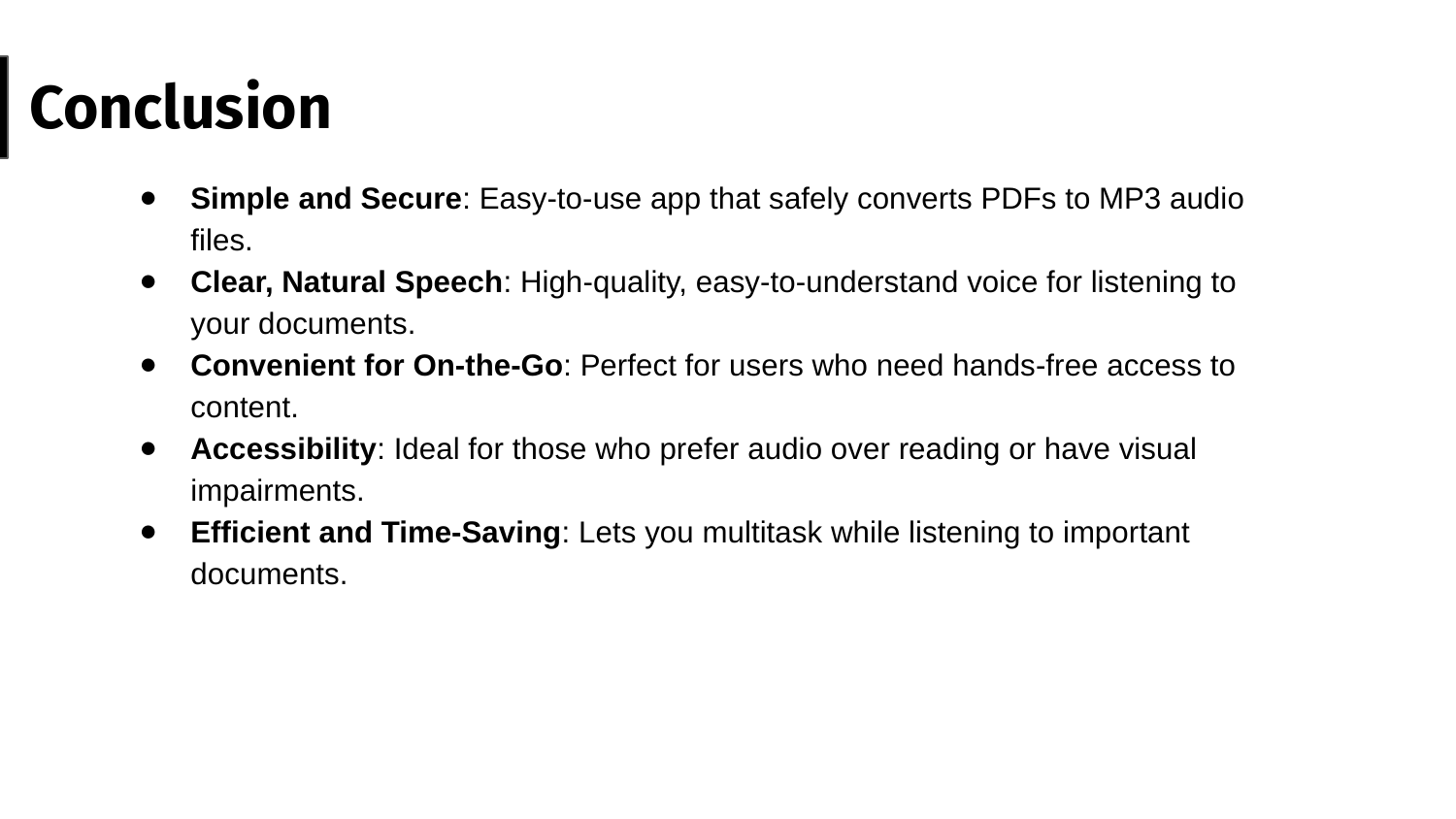

# Conclusion
Simple and Secure: Easy-to-use app that safely converts PDFs to MP3 audio files.
Clear, Natural Speech: High-quality, easy-to-understand voice for listening to your documents.
Convenient for On-the-Go: Perfect for users who need hands-free access to content.
Accessibility: Ideal for those who prefer audio over reading or have visual impairments.
Efficient and Time-Saving: Lets you multitask while listening to important documents.